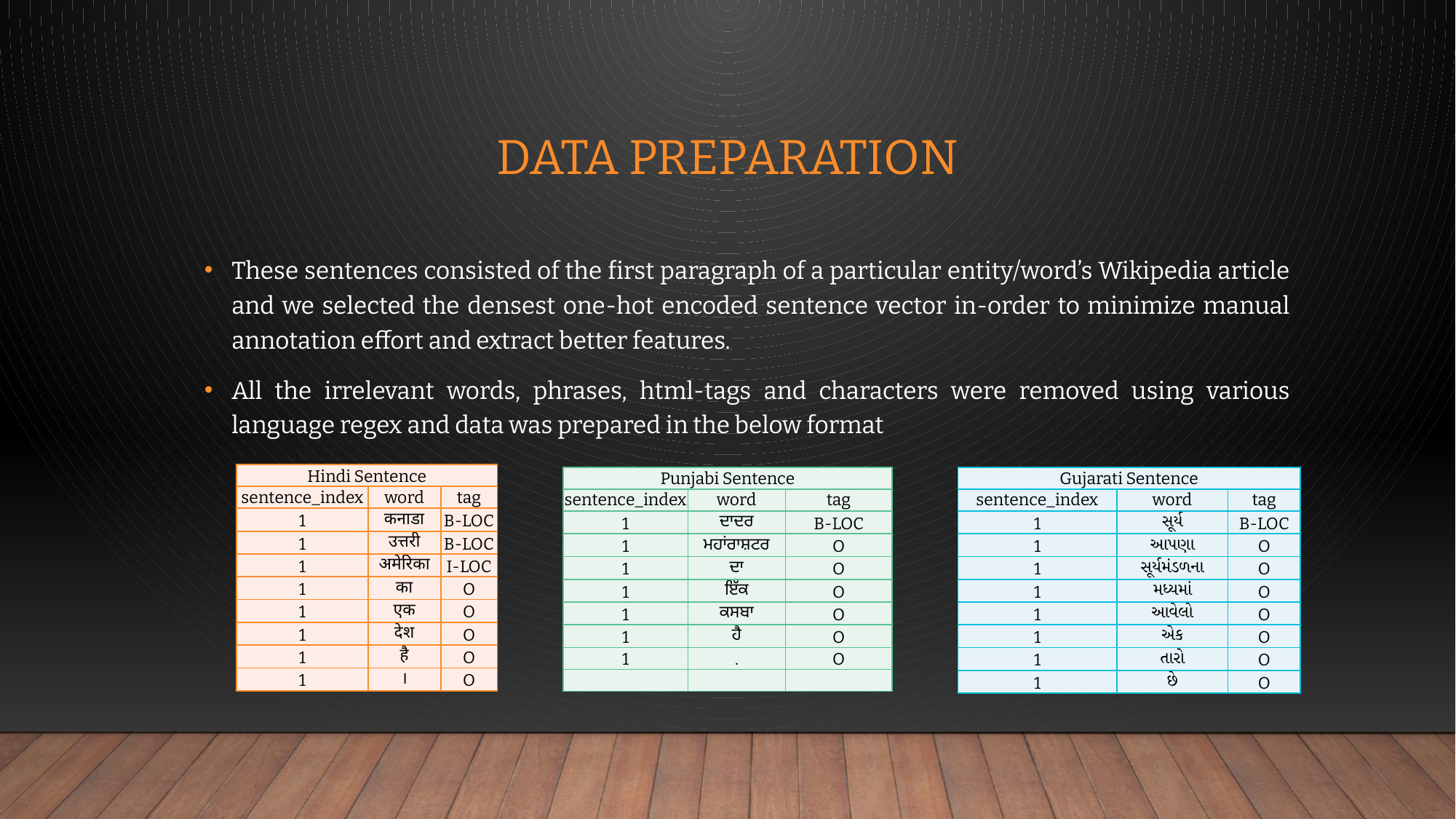

# DATA Preparation
These sentences consisted of the first paragraph of a particular entity/word’s Wikipedia article and we selected the densest one-hot encoded sentence vector in-order to minimize manual annotation effort and extract better features.
All the irrelevant words, phrases, html-tags and characters were removed using various language regex and data was prepared in the below format

| Hindi Sentence |  |  |
| --- | --- | --- |
| sentence\_index | word | tag |
| 1 | कनाडा | B-LOC |
| 1 | उत्तरी | B-LOC |
| 1 | अमेरिका | I-LOC |
| 1 | का | O |
| 1 | एक | O |
| 1 | देश | O |
| 1 | है | O |
| 1 | । | O |
| Punjabi Sentence |  |  |
| --- | --- | --- |
| sentence\_index | word | tag |
| 1 | ਦਾਦਰ | B-LOC |
| 1 | ਮਹਾਂਰਾਸ਼ਟਰ | O |
| 1 | ਦਾ | O |
| 1 | ਇੱਕ | O |
| 1 | ਕਸਬਾ | O |
| 1 | ਹੈ | O |
| 1 | . | O |
|  |  |  |
| Gujarati Sentence |  |  |
| --- | --- | --- |
| sentence\_index | word | tag |
| 1 | સૂર્ય | B-LOC |
| 1 | આપણા | O |
| 1 | સૂર્યમંડળના | O |
| 1 | મધ્યમાં | O |
| 1 | આવેલો | O |
| 1 | એક | O |
| 1 | તારો | O |
| 1 | છે | O |